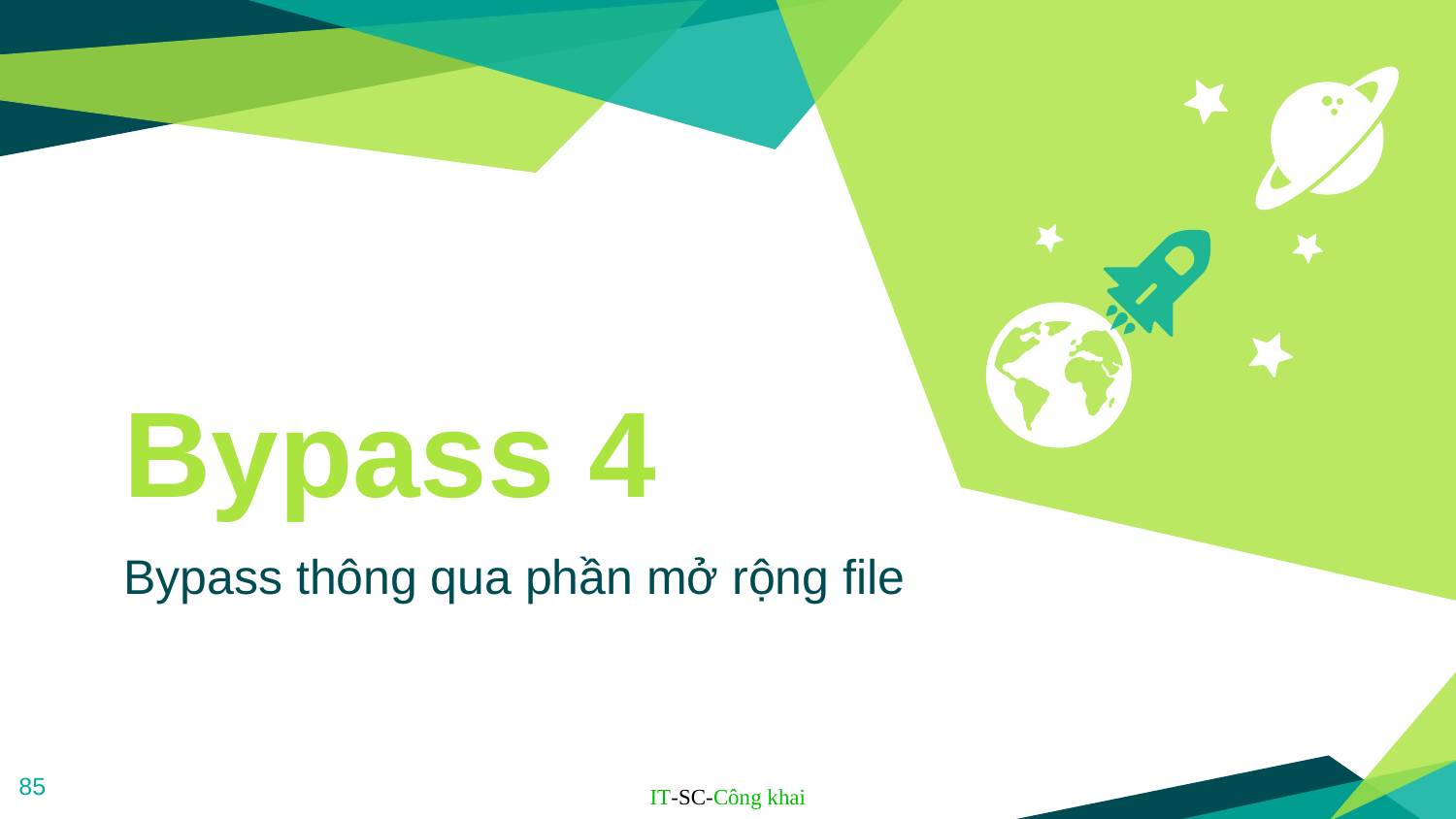

Bypass 4
Bypass thông qua phần mở rộng file
85
IT-SC-Công khai